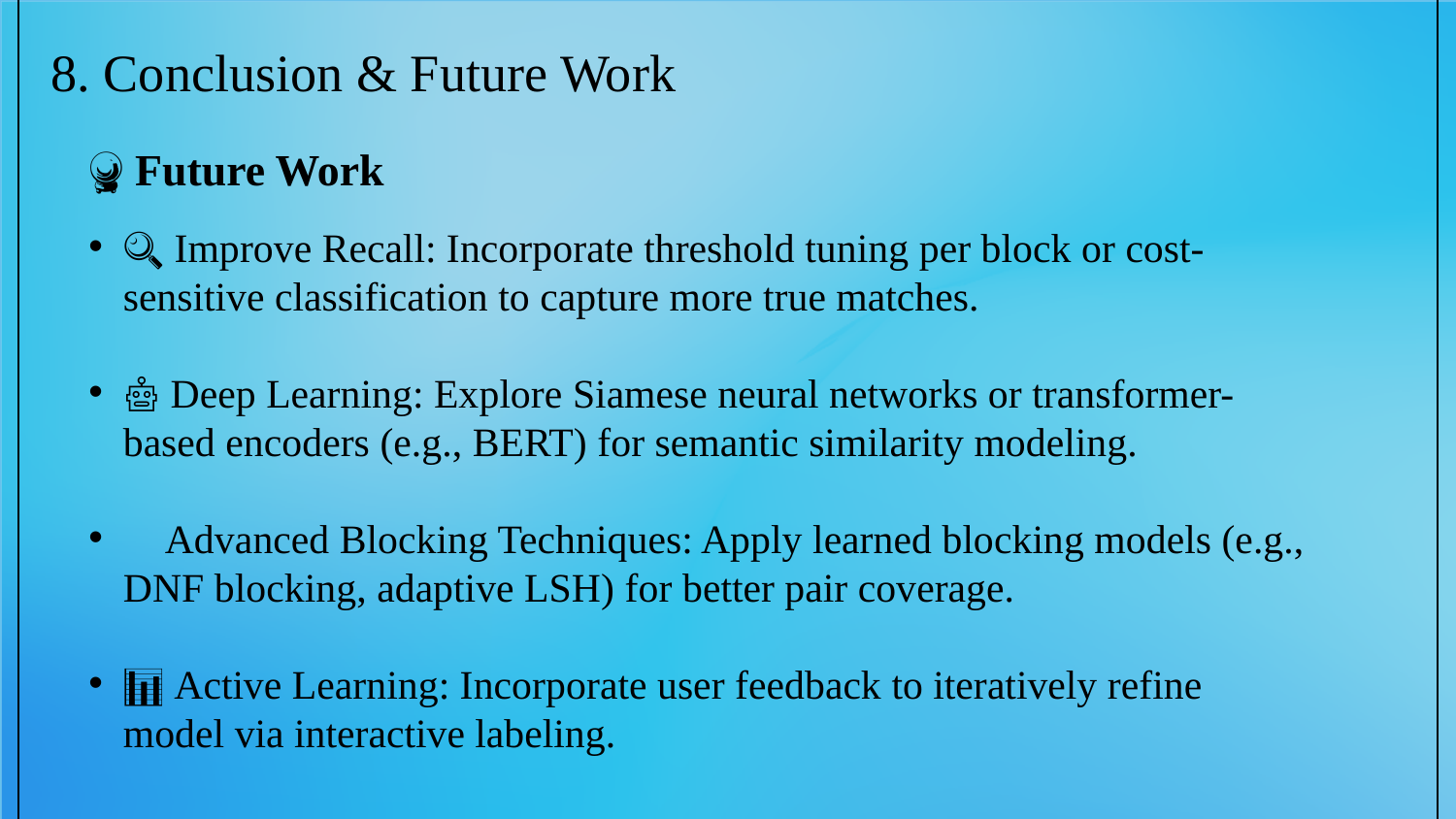

# 8. Conclusion & Future Work
🔮 Future Work
🔍 Improve Recall: Incorporate threshold tuning per block or cost-sensitive classification to capture more true matches.

🤖 Deep Learning: Explore Siamese neural networks or transformer-based encoders (e.g., BERT) for semantic similarity modeling.

🧱 Advanced Blocking Techniques: Apply learned blocking models (e.g., DNF blocking, adaptive LSH) for better pair coverage.

📊 Active Learning: Incorporate user feedback to iteratively refine model via interactive labeling.